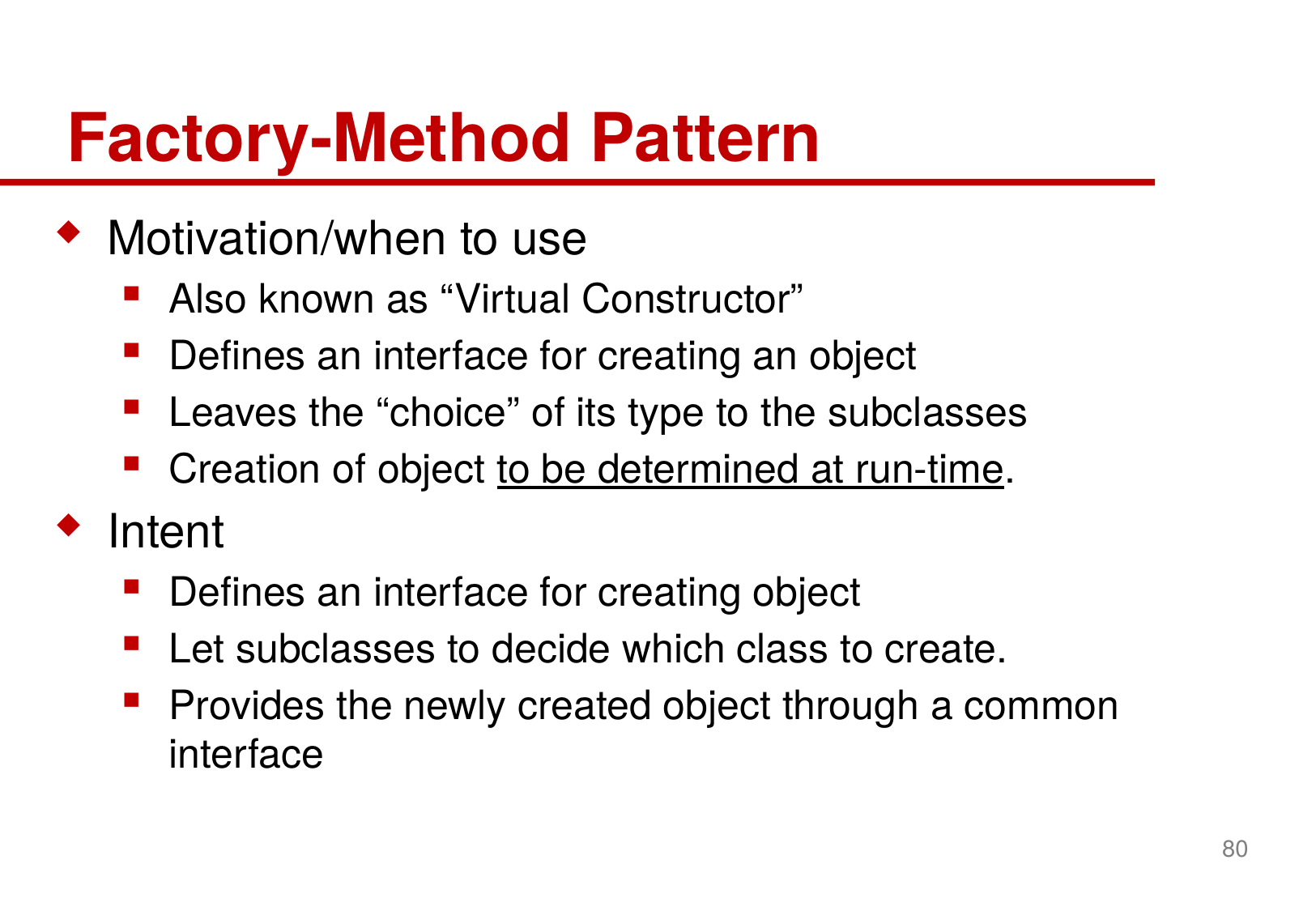

# Factory-Method Pattern
Motivation/when to use
Also known as “Virtual Constructor”
Defines an interface for creating an object
Leaves the “choice” of its type to the subclasses
Creation of object to be determined at run-time.
Intent
Defines an interface for creating object
Let subclasses to decide which class to create.
Provides the newly created object through a common interface
80